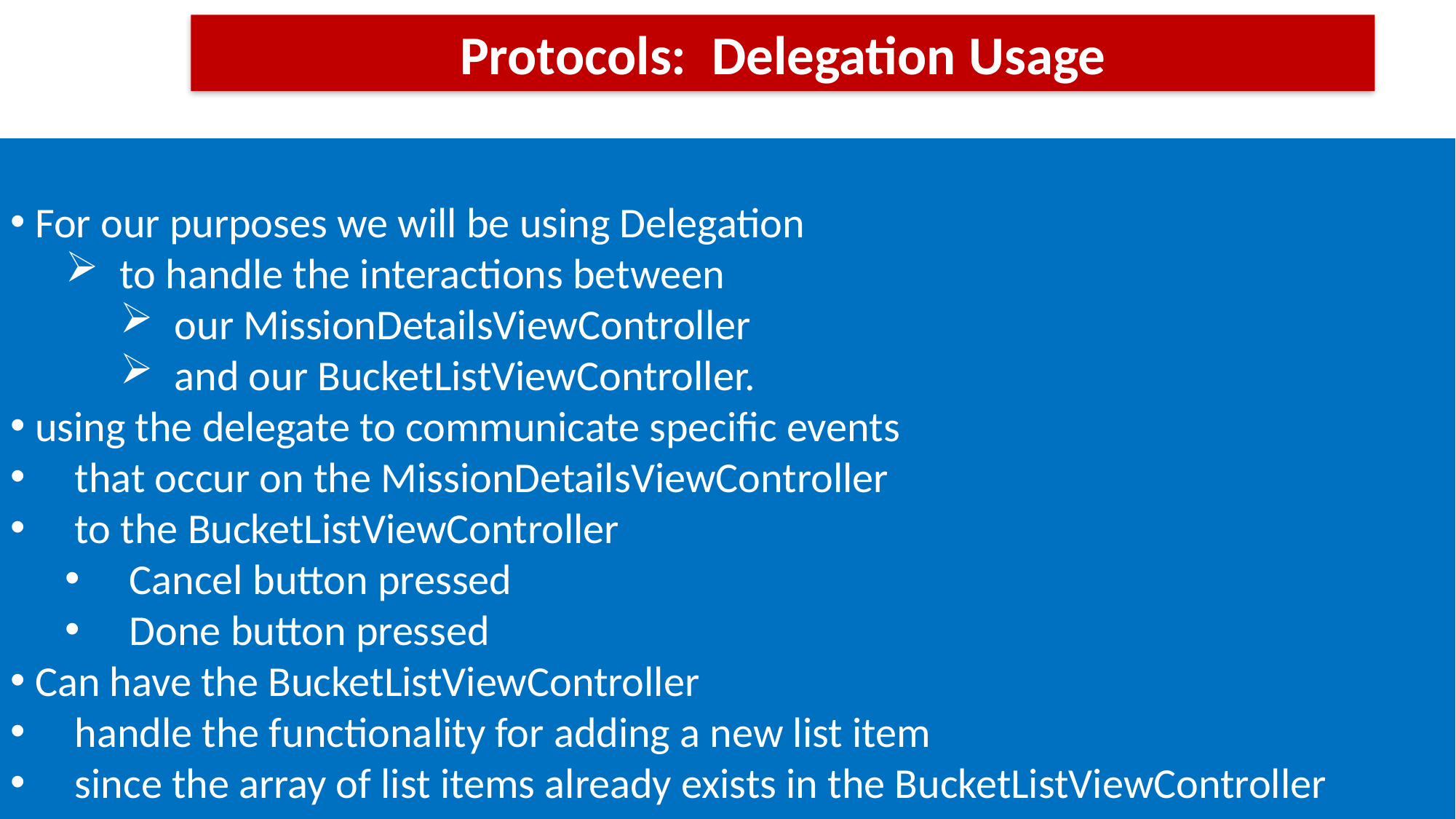

Protocols:  Delegation Usage

 For our purposes we will be using Delegation
to handle the interactions between
our MissionDetailsViewController
and our BucketListViewController.
 using the delegate to communicate specific events
 that occur on the MissionDetailsViewController
 to the BucketListViewController
 Cancel button pressed
 Done button pressed
 Can have the BucketListViewController
 handle the functionality for adding a new list item
 since the array of list items already exists in the BucketListViewController